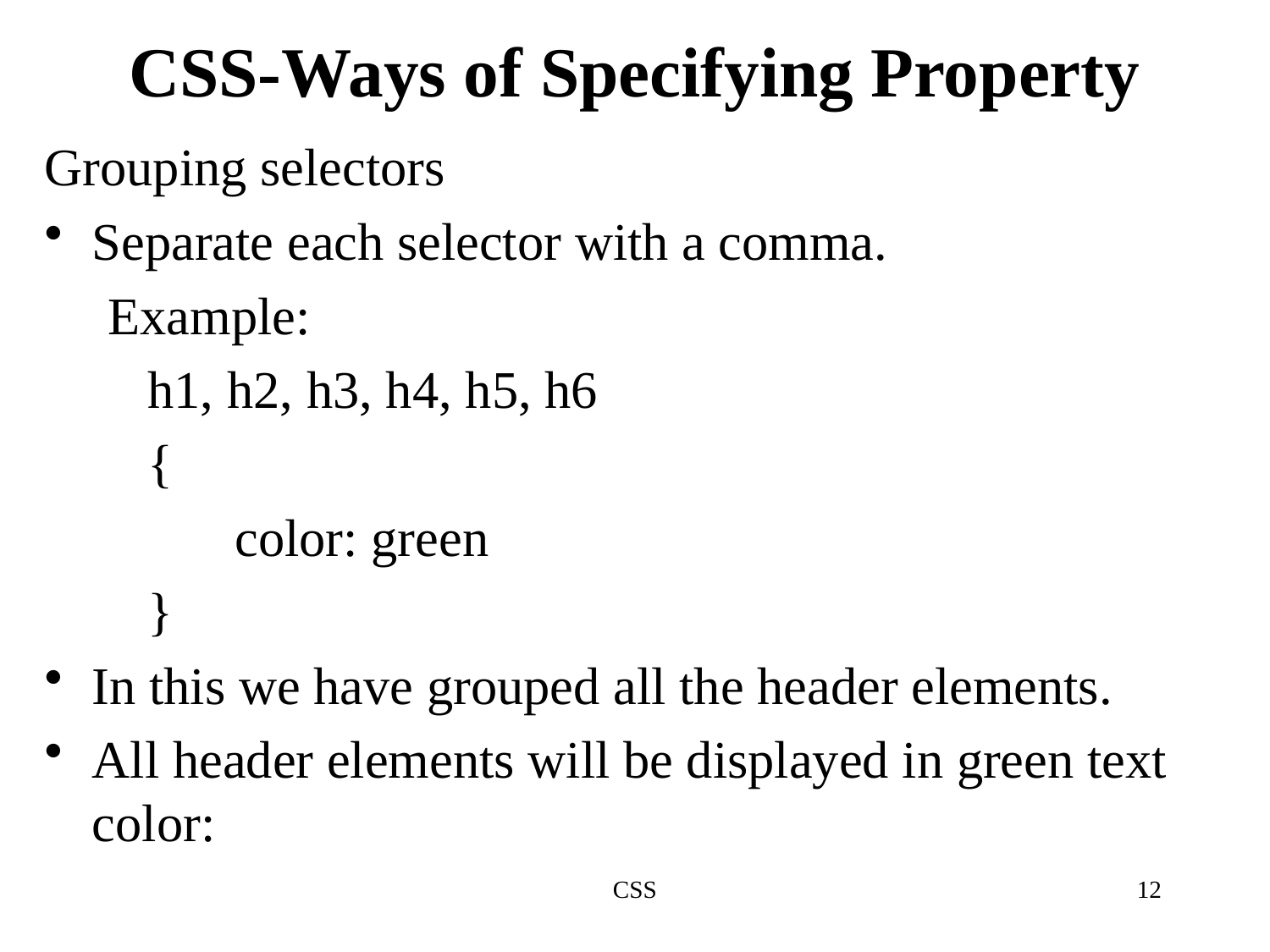

# CSS-Ways of Specifying Property
Grouping selectors
Separate each selector with a comma.
Example:
	h1, h2, h3, h4, h5, h6
	{
color: green
	}
In this we have grouped all the header elements.
All header elements will be displayed in green text color:
CSS
12